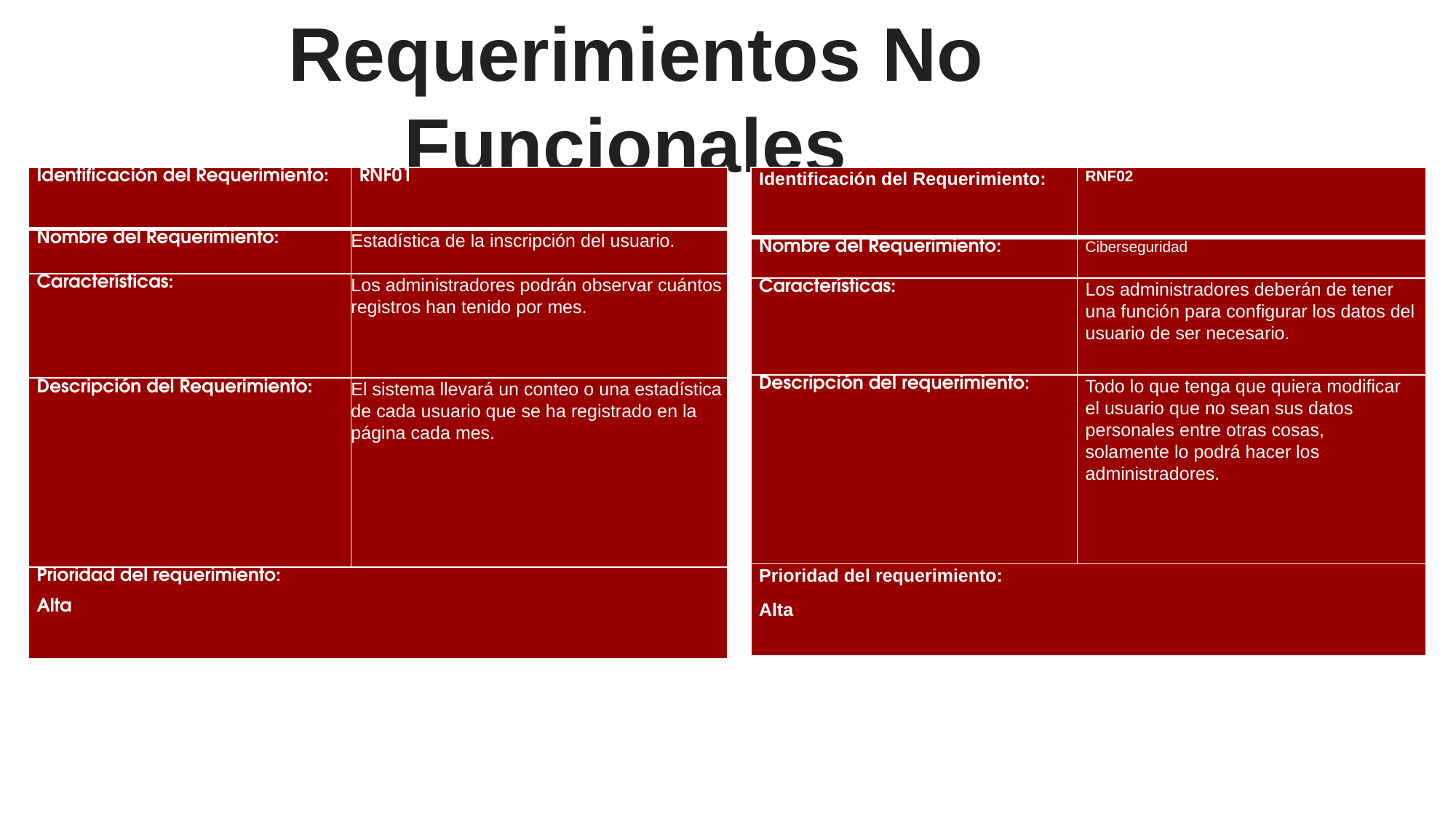

# Requerimientos No Funcionales
| Identificación del Requerimiento: | RNF01 |
| --- | --- |
| Nombre del Requerimiento: | Estadística de la inscripción del usuario. |
| Características: | Los administradores podrán observar cuántos registros han tenido por mes. |
| Descripción del Requerimiento: | El sistema llevará un conteo o una estadística de cada usuario que se ha registrado en la página cada mes. |
| Prioridad del requerimiento: Alta |  |
| Identificación del Requerimiento: | RNF02 |
| --- | --- |
| Nombre del Requerimiento: | Ciberseguridad |
| Características: | Los administradores deberán de tener una función para configurar los datos del usuario de ser necesario. |
| Descripción del requerimiento: | Todo lo que tenga que quiera modificar el usuario que no sean sus datos personales entre otras cosas, solamente lo podrá hacer los administradores. |
| Prioridad del requerimiento: Alta |  |